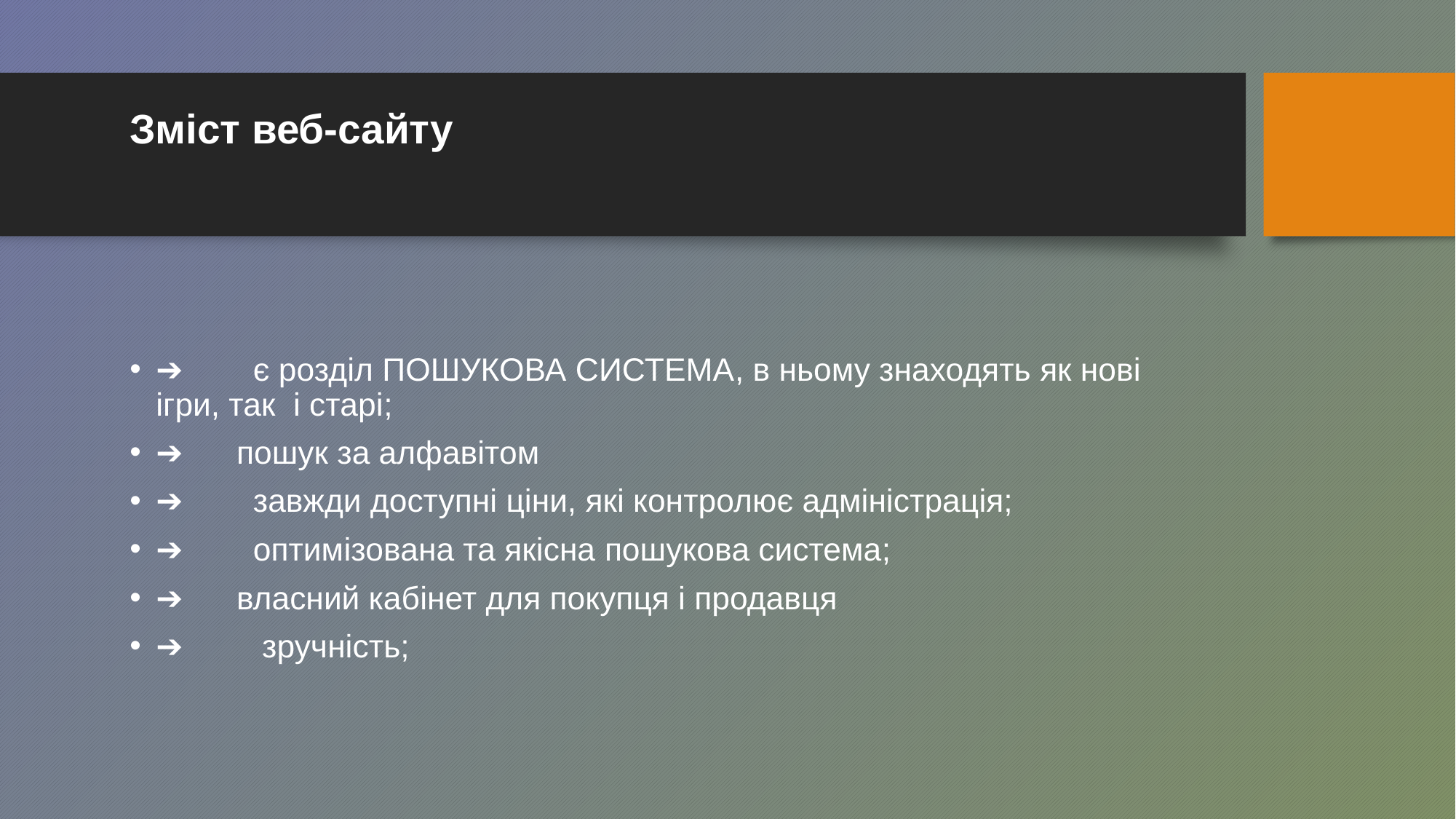

# Зміст веб-сайту
➔	є розділ ПОШУКОВА СИСТЕМА, в ньому знаходять як нові ігри, так  і старі;
➔      пошук за алфавітом
➔	завжди доступні ціни, які контролює адміністрація;
➔	оптимізована та якісна пошукова система;
➔      власний кабінет для покупця і продавця
➔	 зручність;